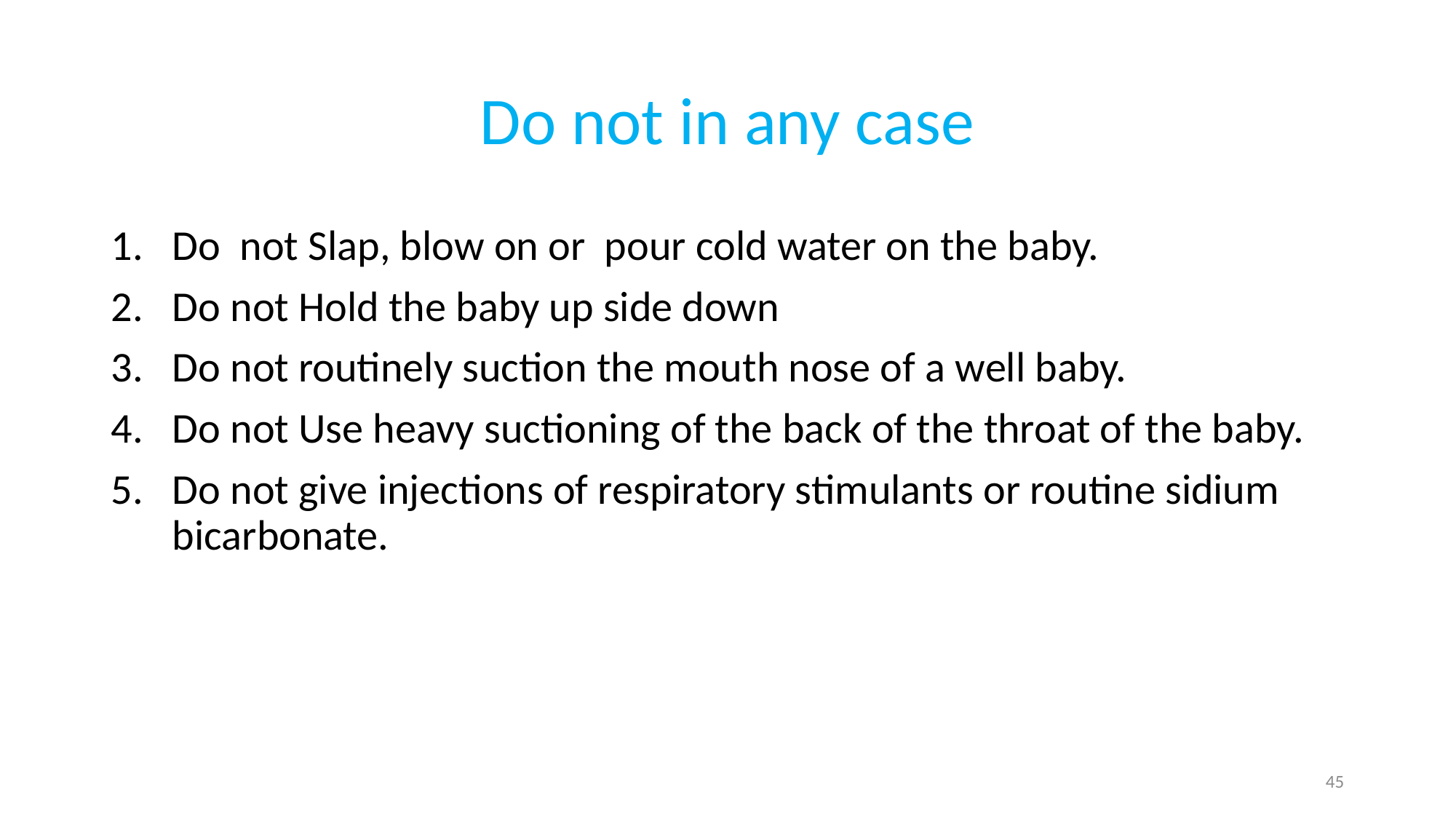

# Do not in any case
Do  not Slap, blow on or  pour cold water on the baby.
Do not Hold the baby up side down
Do not routinely suction the mouth nose of a well baby.
Do not Use heavy suctioning of the back of the throat of the baby.
Do not give injections of respiratory stimulants or routine sidium bicarbonate.
45